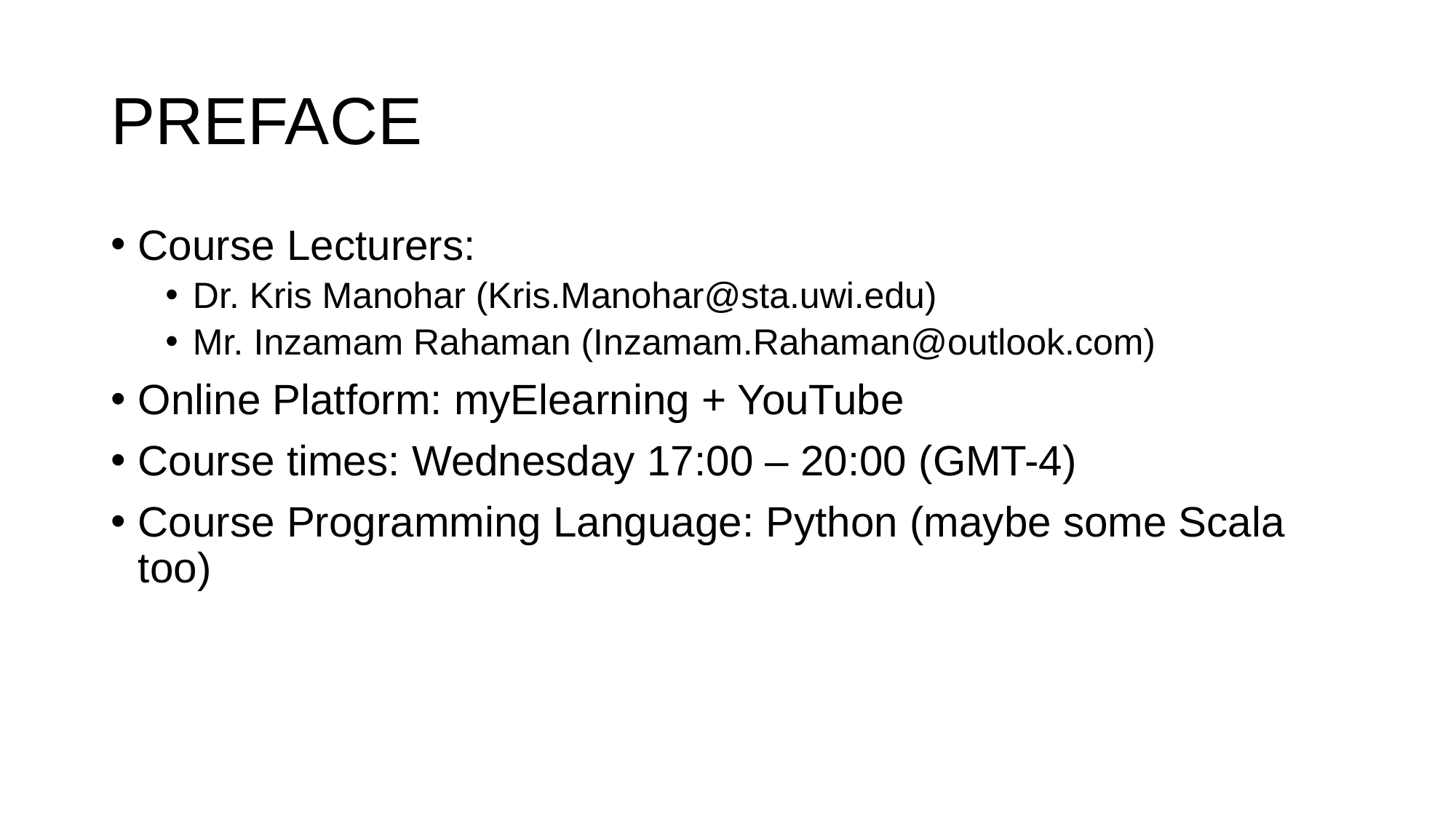

# PREFACE
Course Lecturers:
Dr. Kris Manohar (Kris.Manohar@sta.uwi.edu)
Mr. Inzamam Rahaman (Inzamam.Rahaman@outlook.com)
Online Platform: myElearning + YouTube
Course times: Wednesday 17:00 – 20:00 (GMT-4)
Course Programming Language: Python (maybe some Scala too)